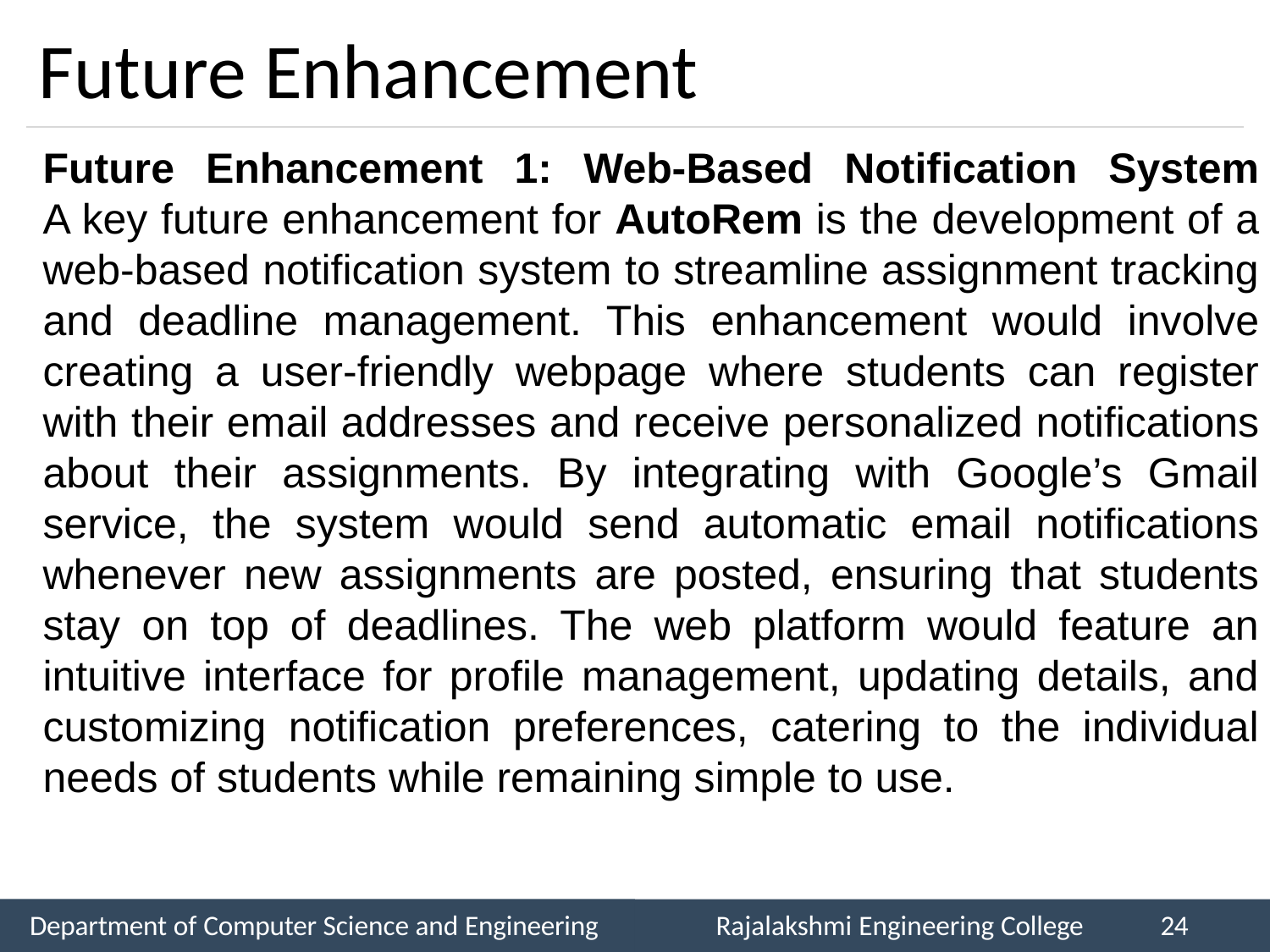

# Future Enhancement
Future Enhancement 1: Web-Based Notification System
A key future enhancement for AutoRem is the development of a web-based notification system to streamline assignment tracking and deadline management. This enhancement would involve creating a user-friendly webpage where students can register with their email addresses and receive personalized notifications about their assignments. By integrating with Google’s Gmail service, the system would send automatic email notifications whenever new assignments are posted, ensuring that students stay on top of deadlines. The web platform would feature an intuitive interface for profile management, updating details, and customizing notification preferences, catering to the individual needs of students while remaining simple to use.
Department of Computer Science and Engineering
Rajalakshmi Engineering College
24